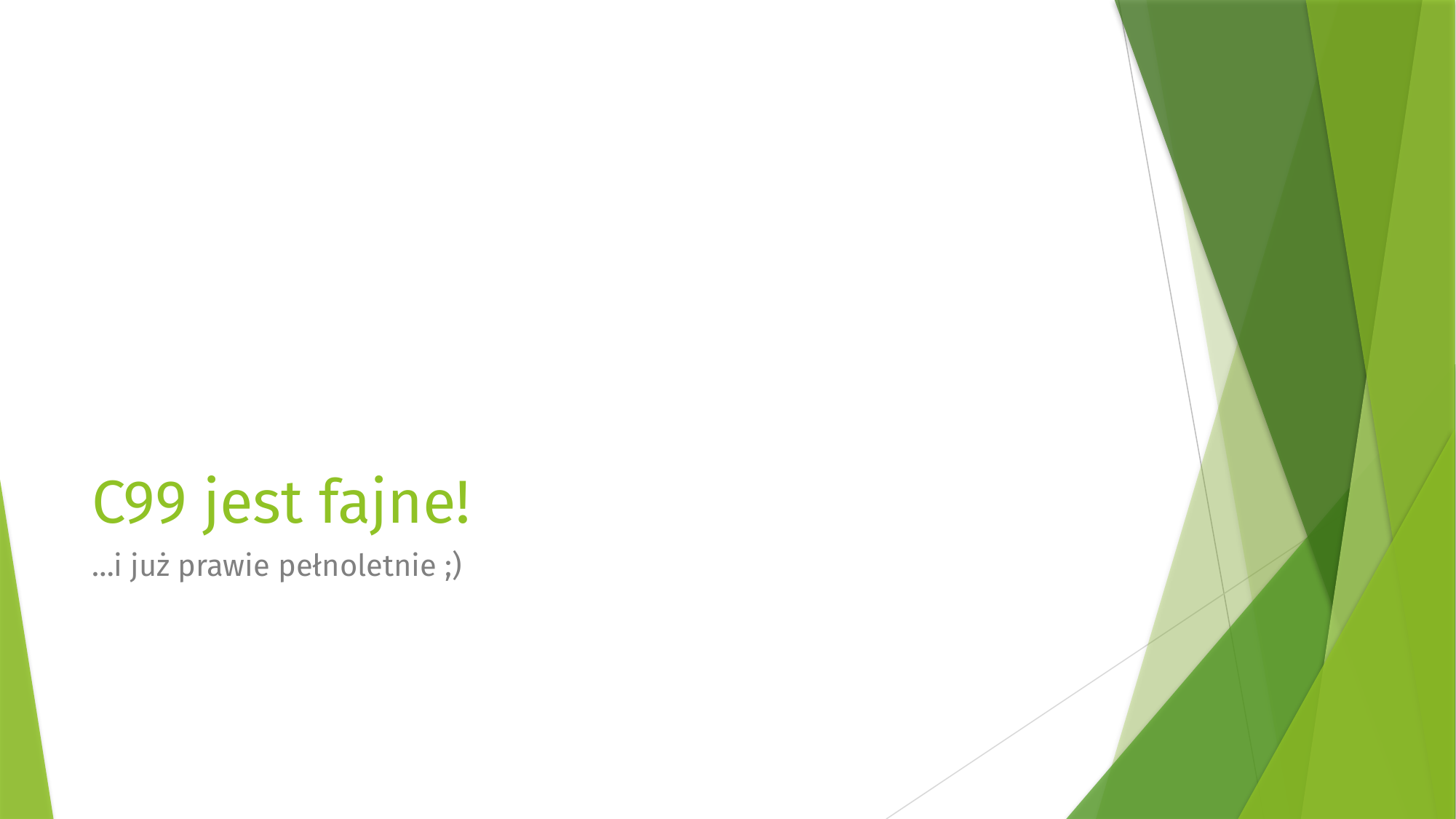

# C99 jest fajne!
…i już prawie pełnoletnie ;)